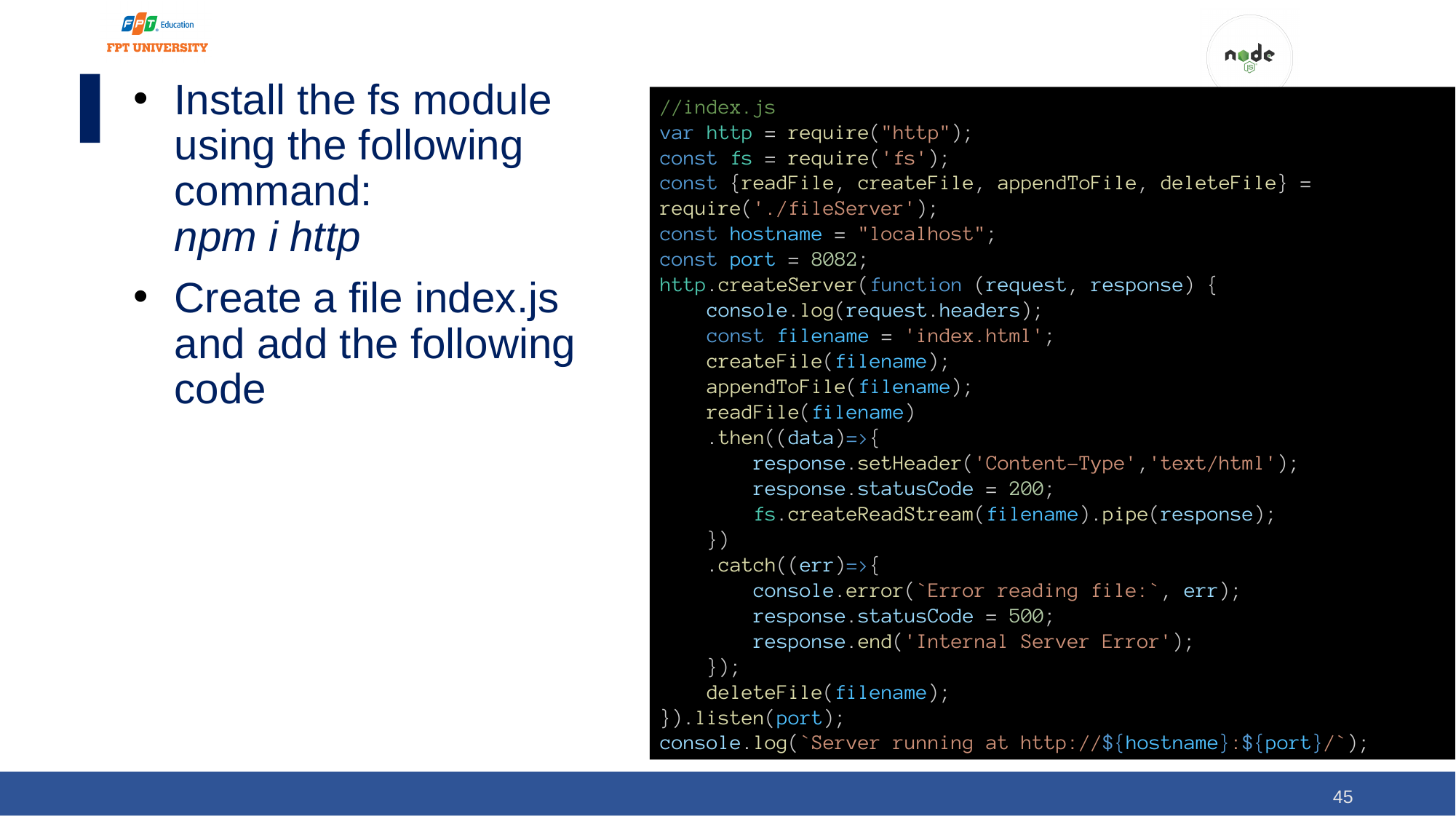

Install the fs module using the following command:
npm i http
Create a file index.js and add the following code
//index.js
var http = require("http");
const fs = require('fs');
const {readFile, createFile, appendToFile, deleteFile} = require('./fileServer');
const hostname = "localhost";
const port = 8082;
http.createServer(function (request, response) {
    console.log(request.headers);
    const filename = 'index.html';
    createFile(filename);
    appendToFile(filename);
    readFile(filename)
    .then((data)=>{
        response.setHeader('Content-Type','text/html');
        response.statusCode = 200;
        fs.createReadStream(filename).pipe(response);
    })
    .catch((err)=>{
        console.error(`Error reading file:`, err);
        response.statusCode = 500;
        response.end('Internal Server Error');
    });
    deleteFile(filename);
}).listen(port);
console.log(`Server running at http://${hostname}:${port}/`);
45